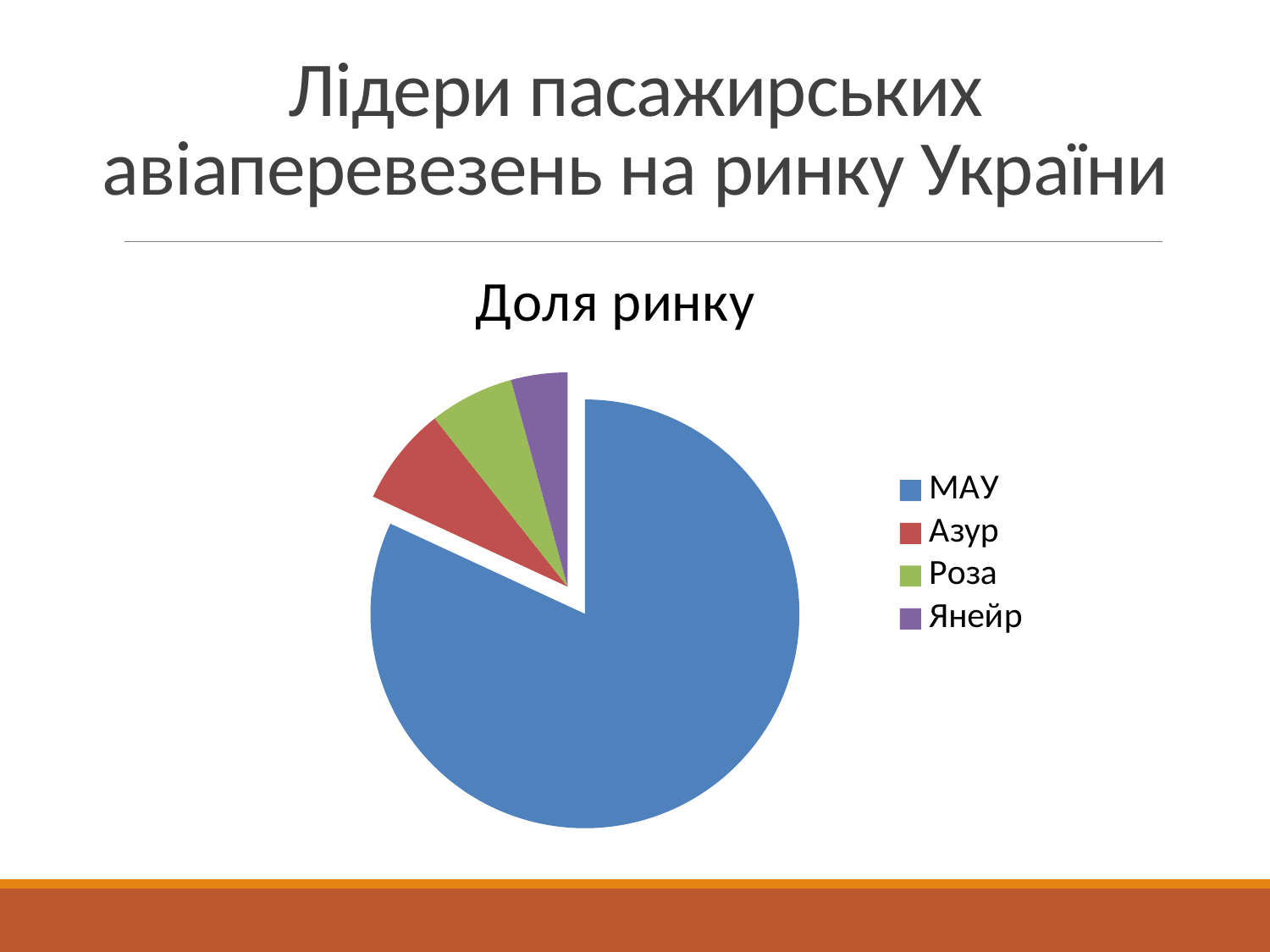

# Лідери пасажирських авіаперевезень на ринку України

### Chart:

| Category | Доля ринку |
|---|---|
| МАУ | 7.7 |
| Азур | 0.7000000000000001 |
| Роза | 0.6000000000000001 |
| Янейр | 0.4 |